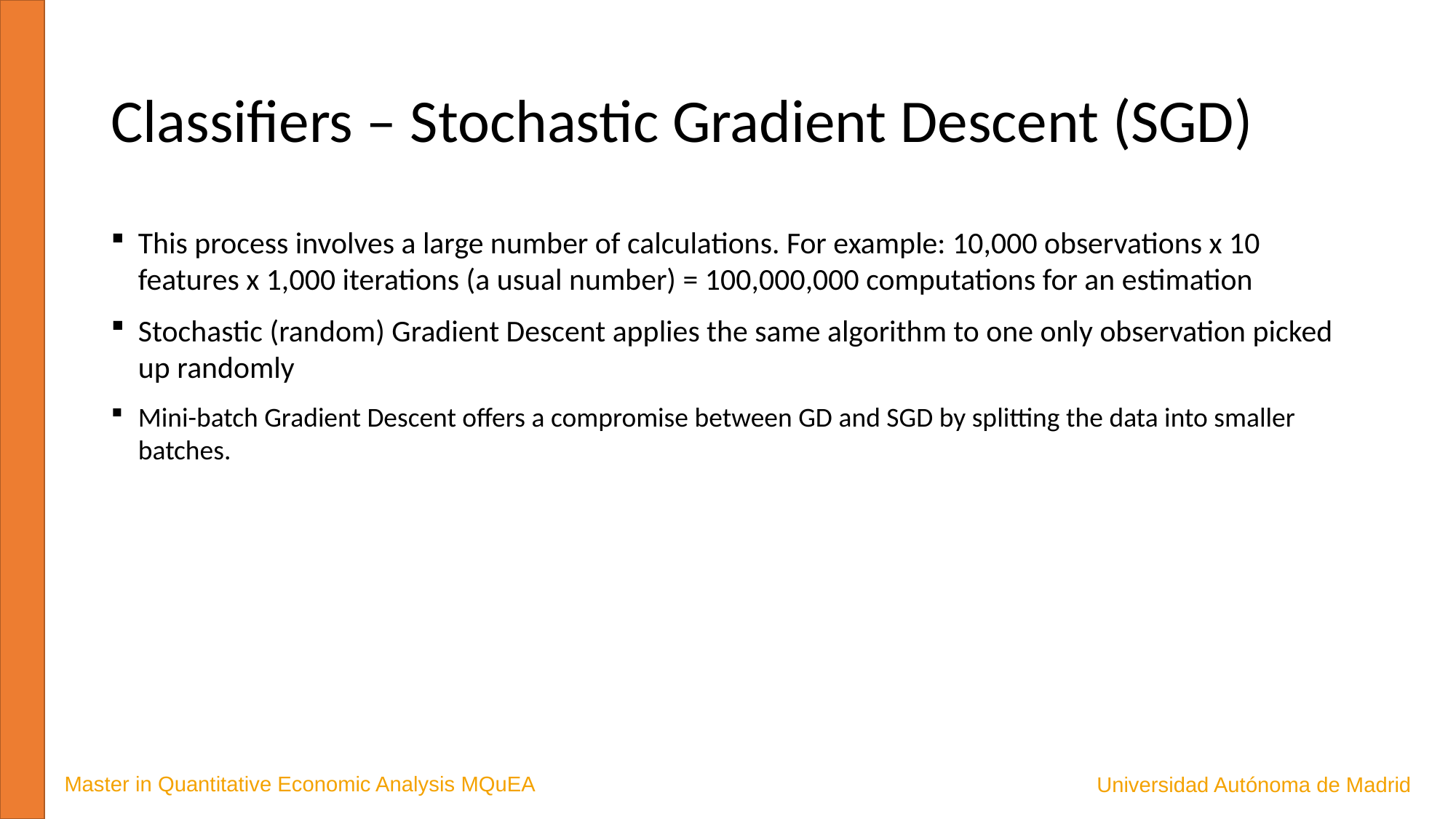

# Classifiers – Stochastic Gradient Descent (SGD)
This process involves a large number of calculations. For example: 10,000 observations x 10 features x 1,000 iterations (a usual number) = 100,000,000 computations for an estimation
Stochastic (random) Gradient Descent applies the same algorithm to one only observation picked up randomly
Mini-batch Gradient Descent offers a compromise between GD and SGD by splitting the data into smaller batches.

Master in Quantitative Economic Analysis MQuEA
Universidad Autónoma de Madrid